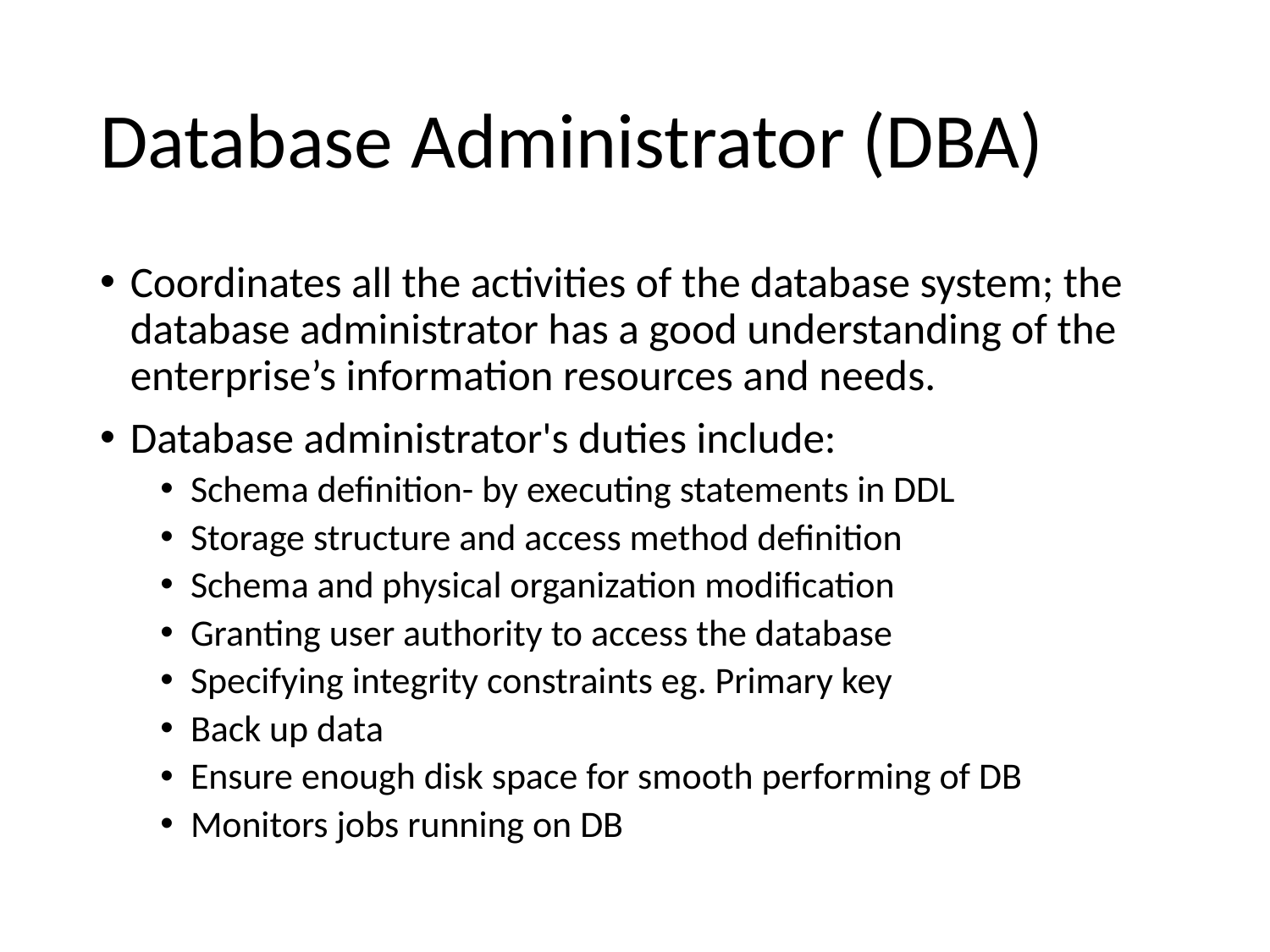

# Database Administrator (DBA)
Coordinates all the activities of the database system; the database administrator has a good understanding of the enterprise’s information resources and needs.
Database administrator's duties include:
Schema definition- by executing statements in DDL
Storage structure and access method definition
Schema and physical organization modification
Granting user authority to access the database
Specifying integrity constraints eg. Primary key
Back up data
Ensure enough disk space for smooth performing of DB
Monitors jobs running on DB